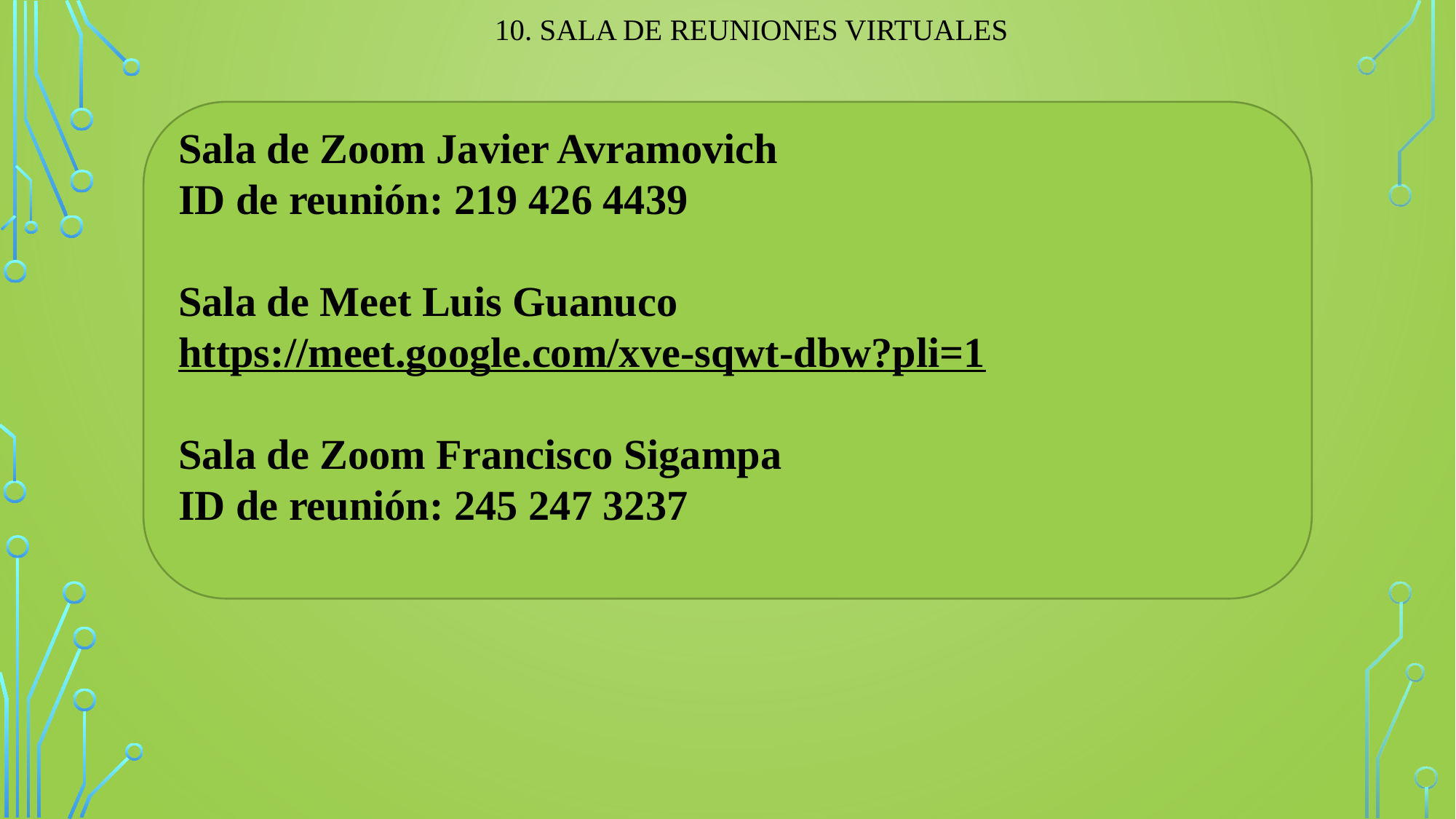

10. Sala de reuniones virtuales
Sala de Zoom Javier Avramovich
ID de reunión: 219 426 4439

Sala de Meet Luis Guanuco
https://meet.google.com/xve-sqwt-dbw?pli=1

Sala de Zoom Francisco Sigampa
ID de reunión: 245 247 3237